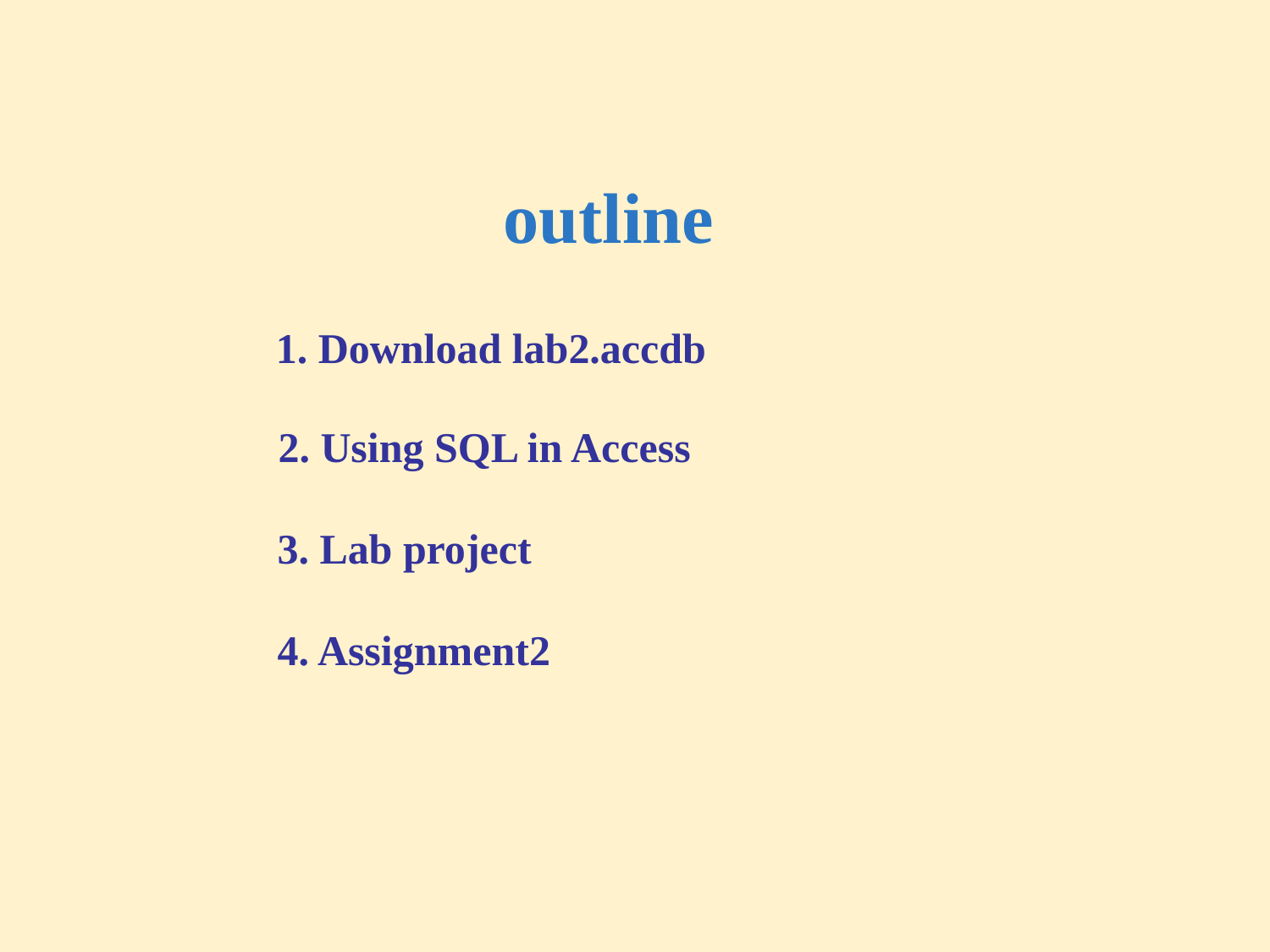

outline
1. Download lab2.accdb
2. Using SQL in Access
3. Lab project
4. Assignment2